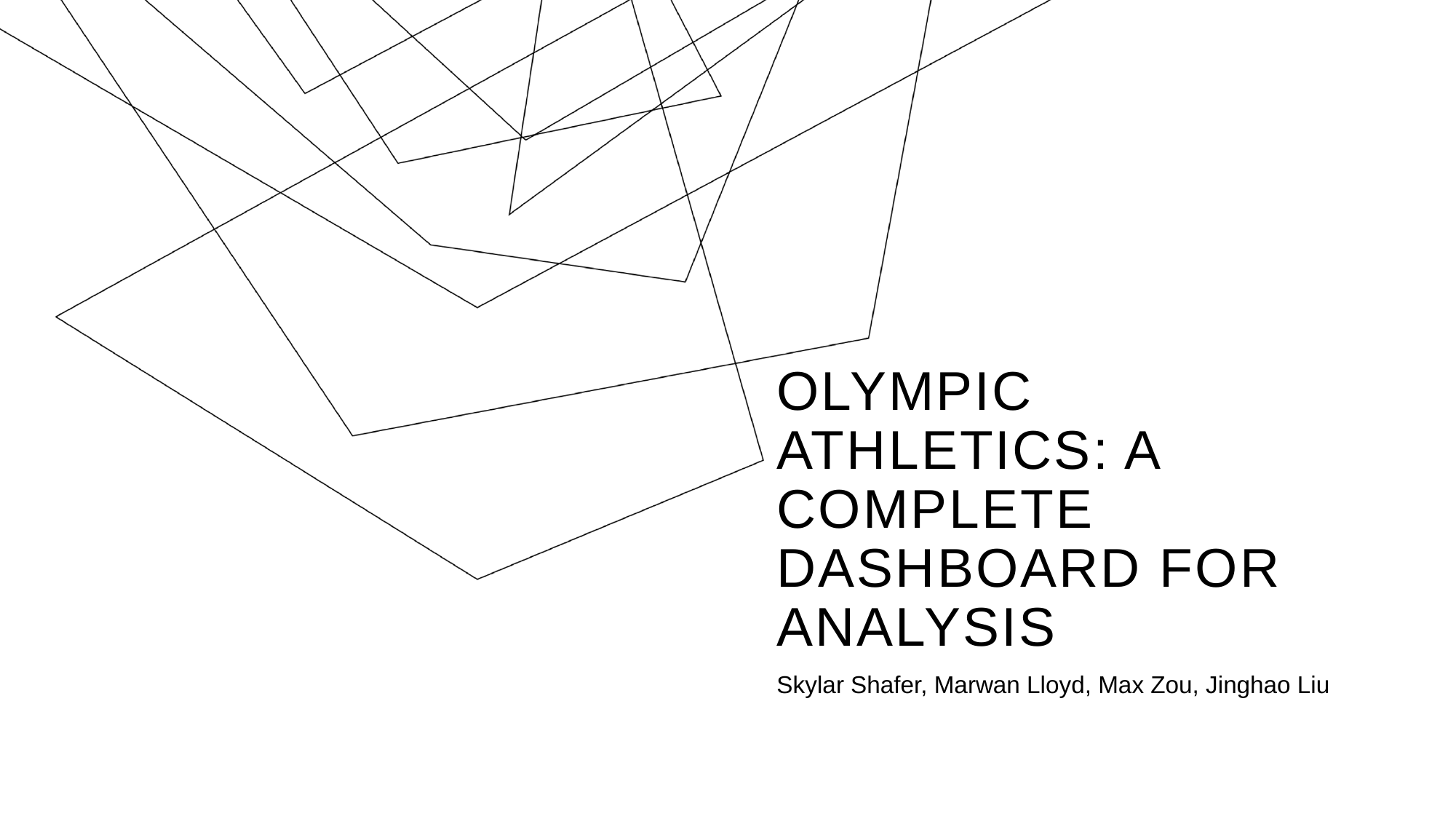

# Olympic Athletics: A complete dashboard for analysis
Skylar Shafer, Marwan Lloyd, Max Zou, Jinghao Liu